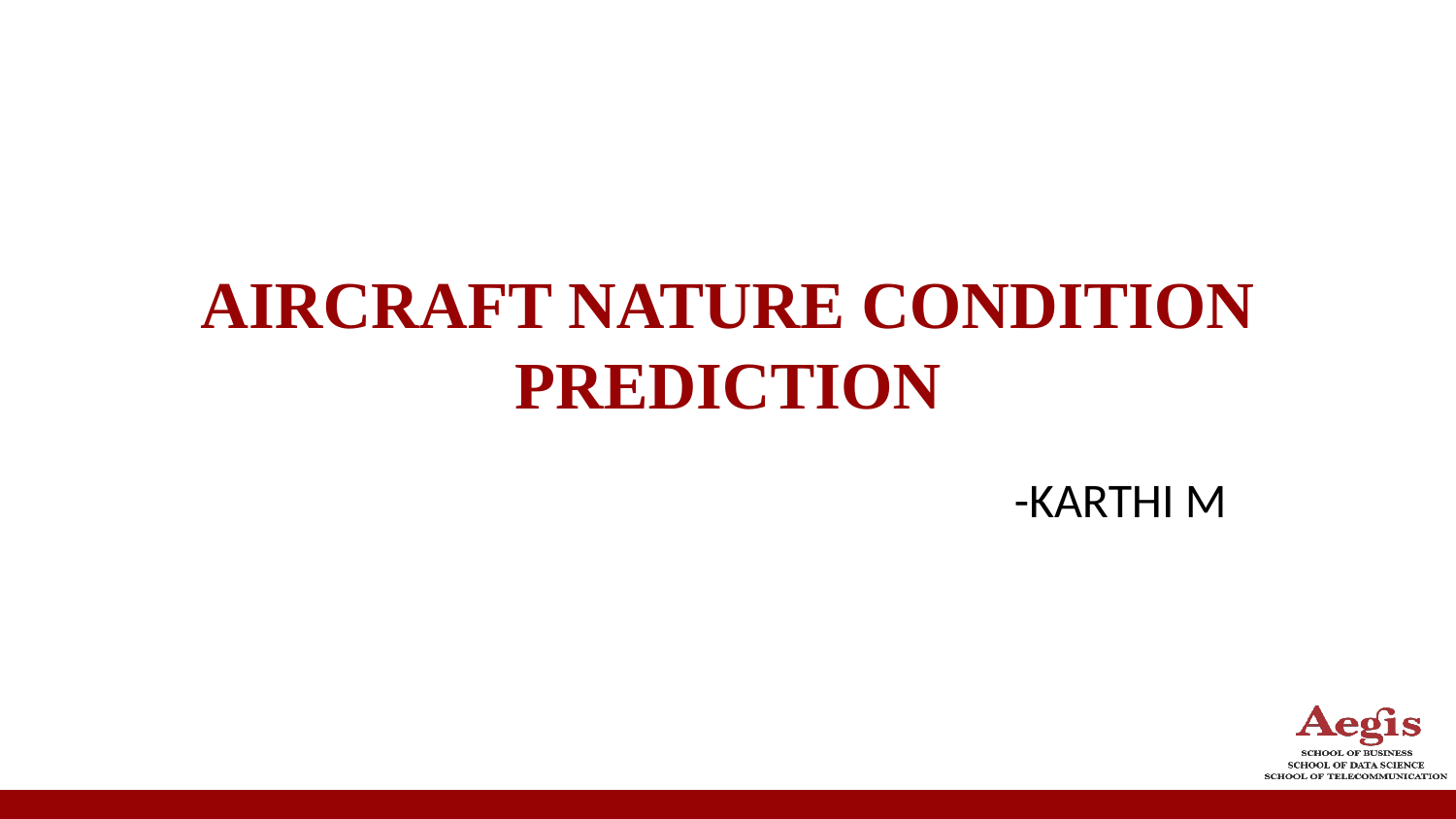

# AIRCRAFT NATURE CONDITION PREDICTION
-KARTHI M